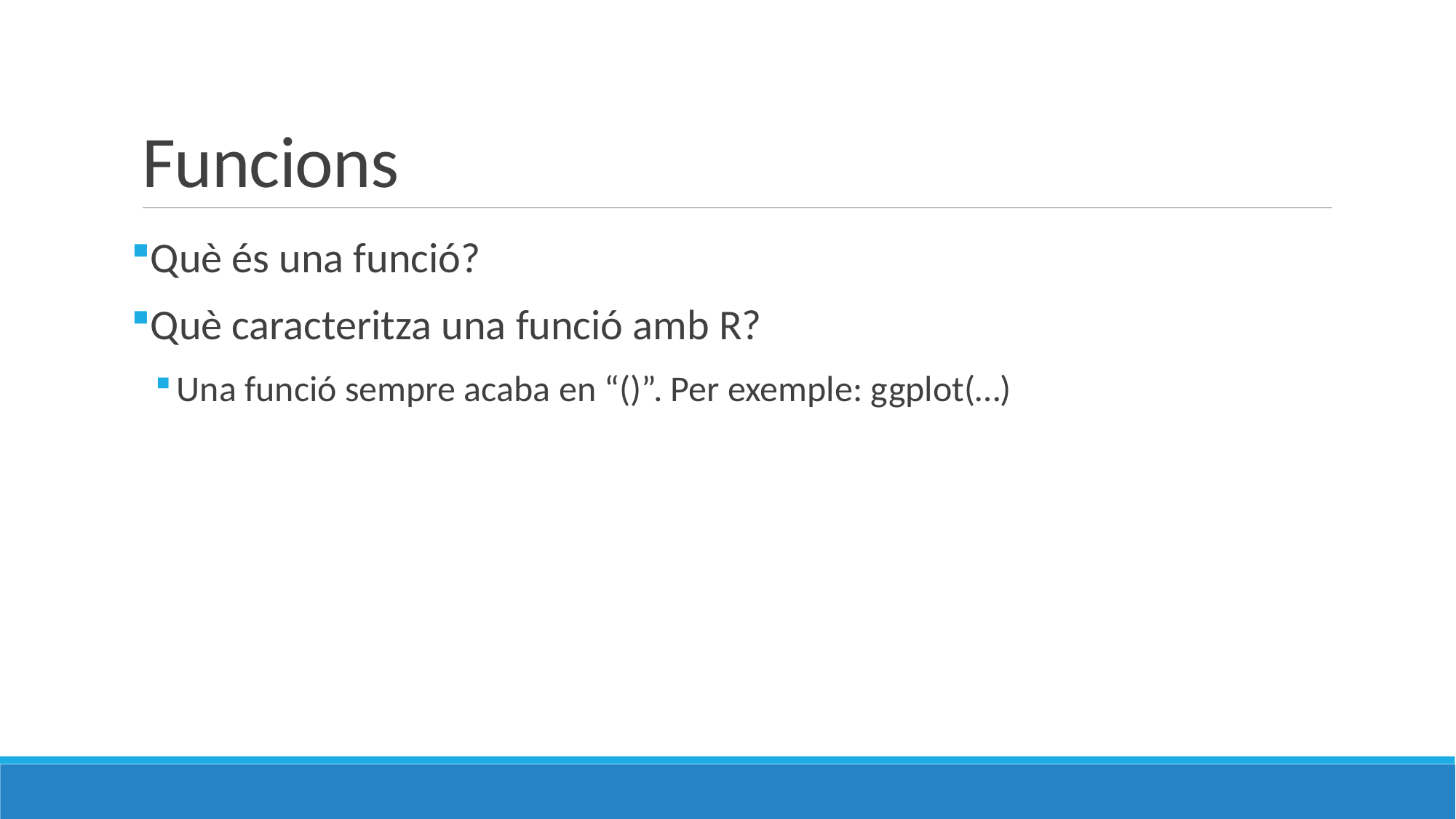

# Funcions
Què és una funció?
Què caracteritza una funció amb R?
Una funció sempre acaba en “()”. Per exemple: ggplot(…)